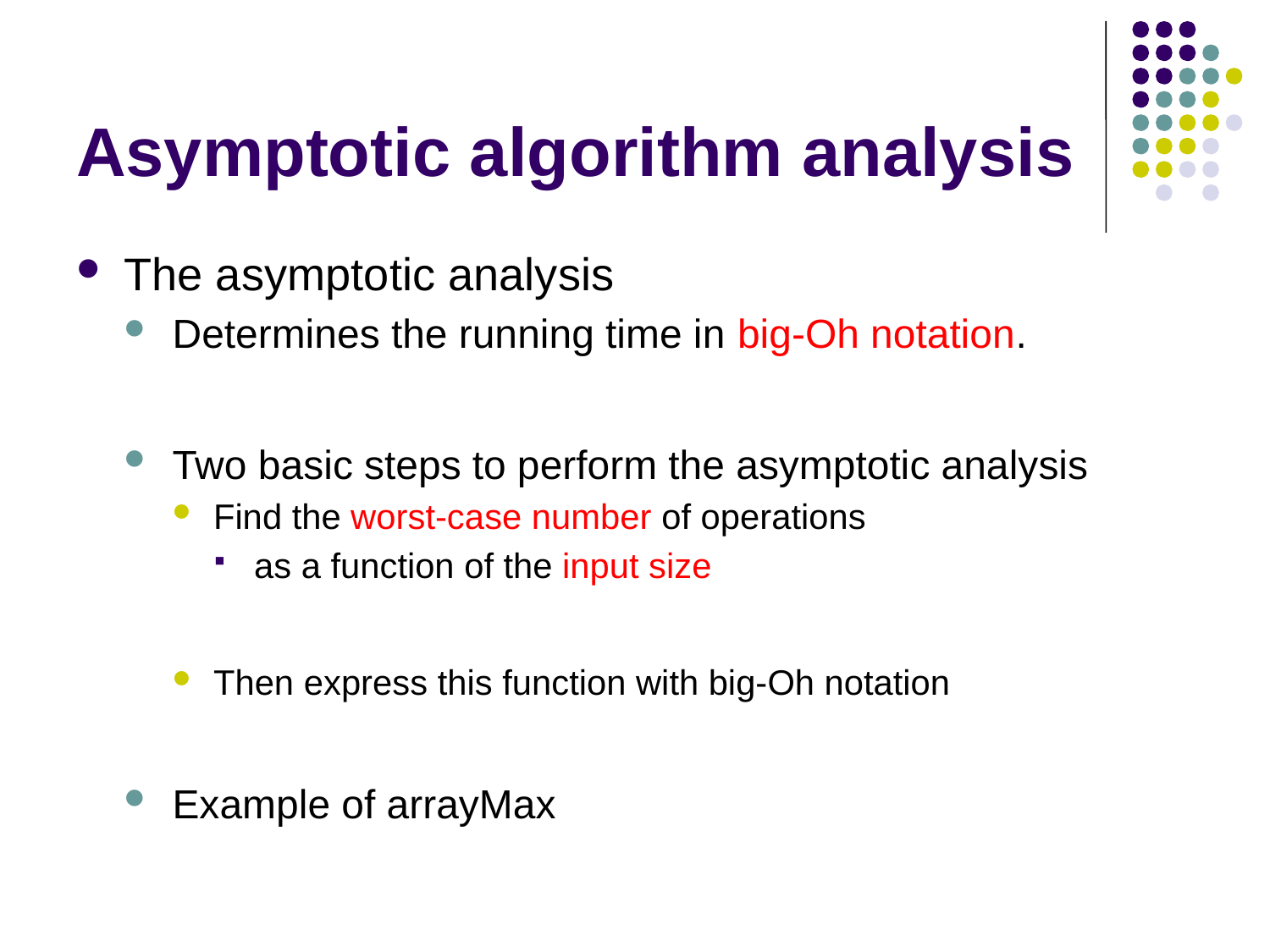

# Asymptotic algorithm analysis
The asymptotic analysis
Determines the running time in big-Oh notation.

Two basic steps to perform the asymptotic analysis
Find the worst-case number of operations
as a function of the input size

Then express this function with big-Oh notation

Example of arrayMax